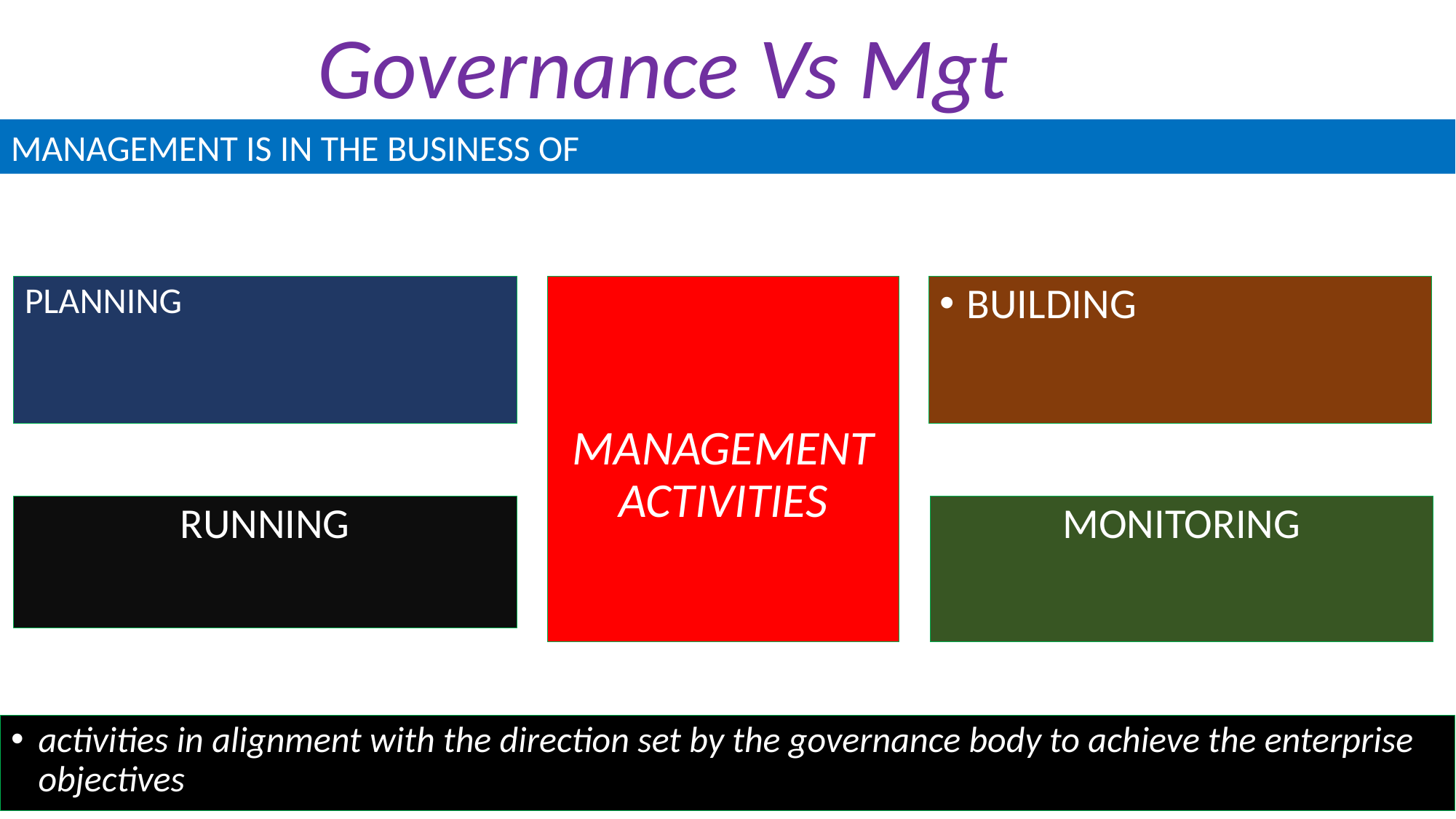

# Governance Vs Mgt
MANAGEMENT IS IN THE BUSINESS OF
PLANNING
BUILDING

MANAGEMENT ACTIVITIES
RUNNING
MONITORING
activities in alignment with the direction set by the governance body to achieve the enterprise objectives